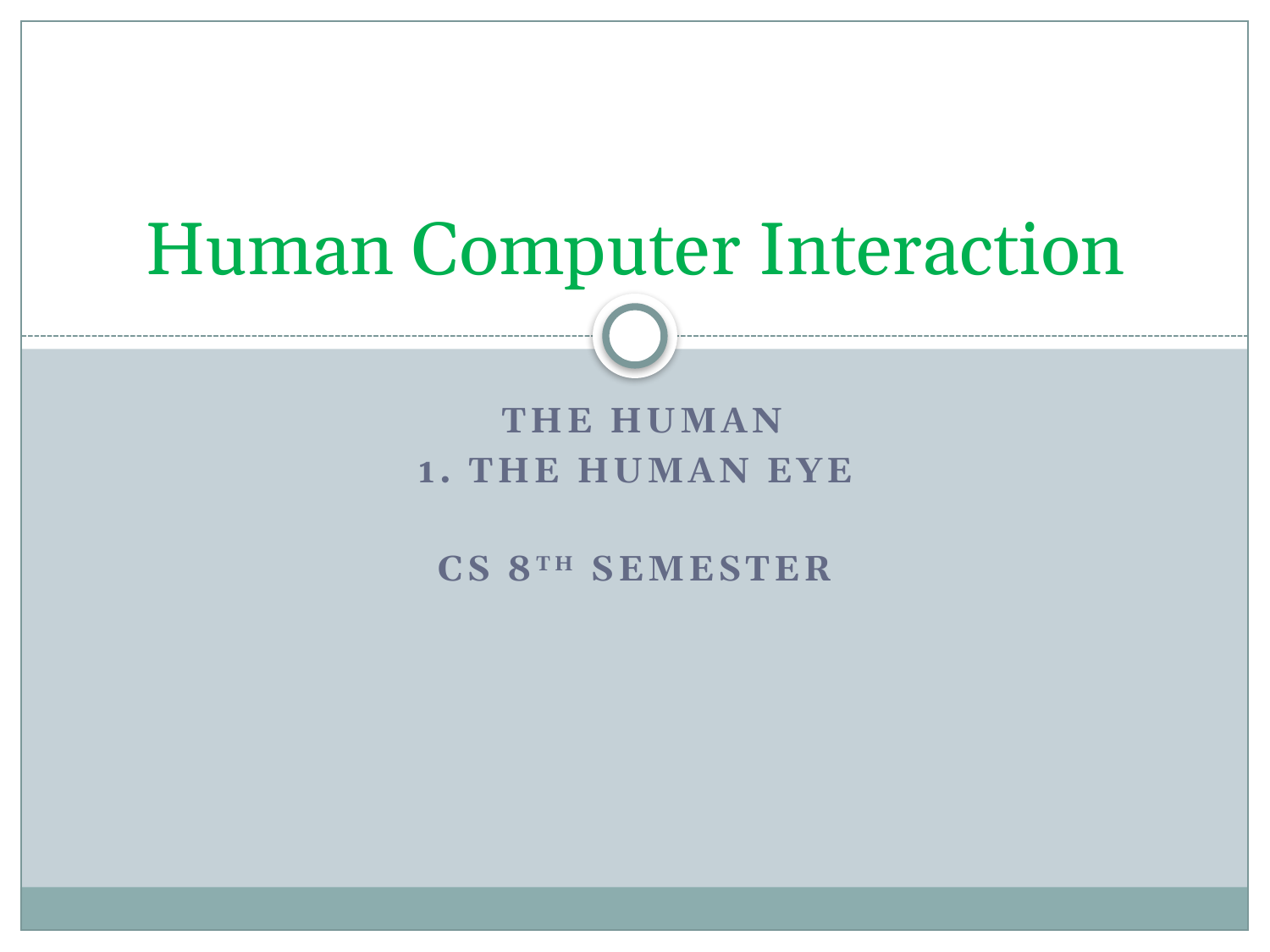

# Human Computer Interaction
 The Human
1. The human eye

CS 8th Semester